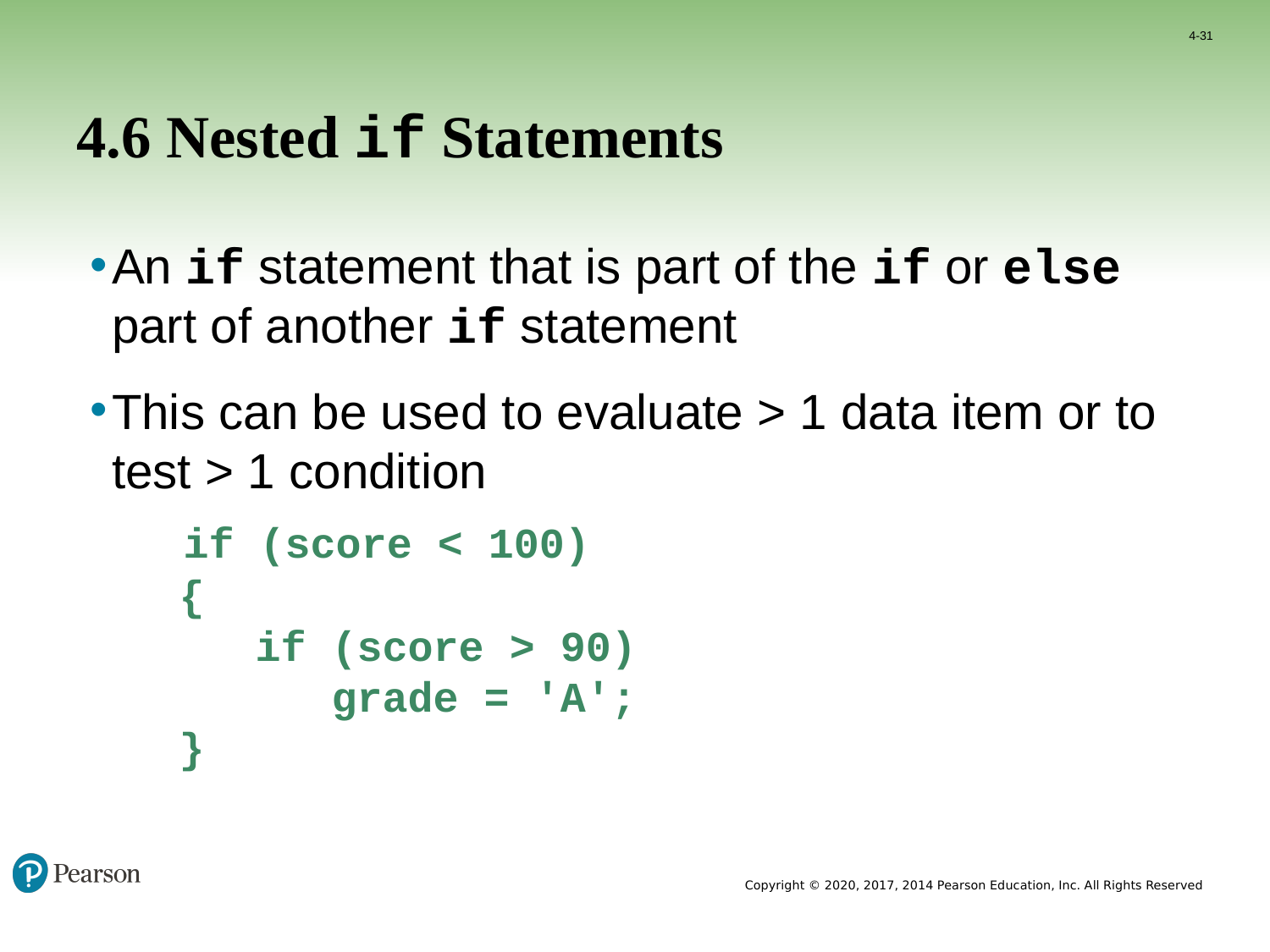

4-31
# 4.6 Nested if Statements
An if statement that is part of the if or else part of another if statement
This can be used to evaluate > 1 data item or to test > 1 condition
 if (score < 100)
 {
    if (score > 90)
       grade = 'A';
 }